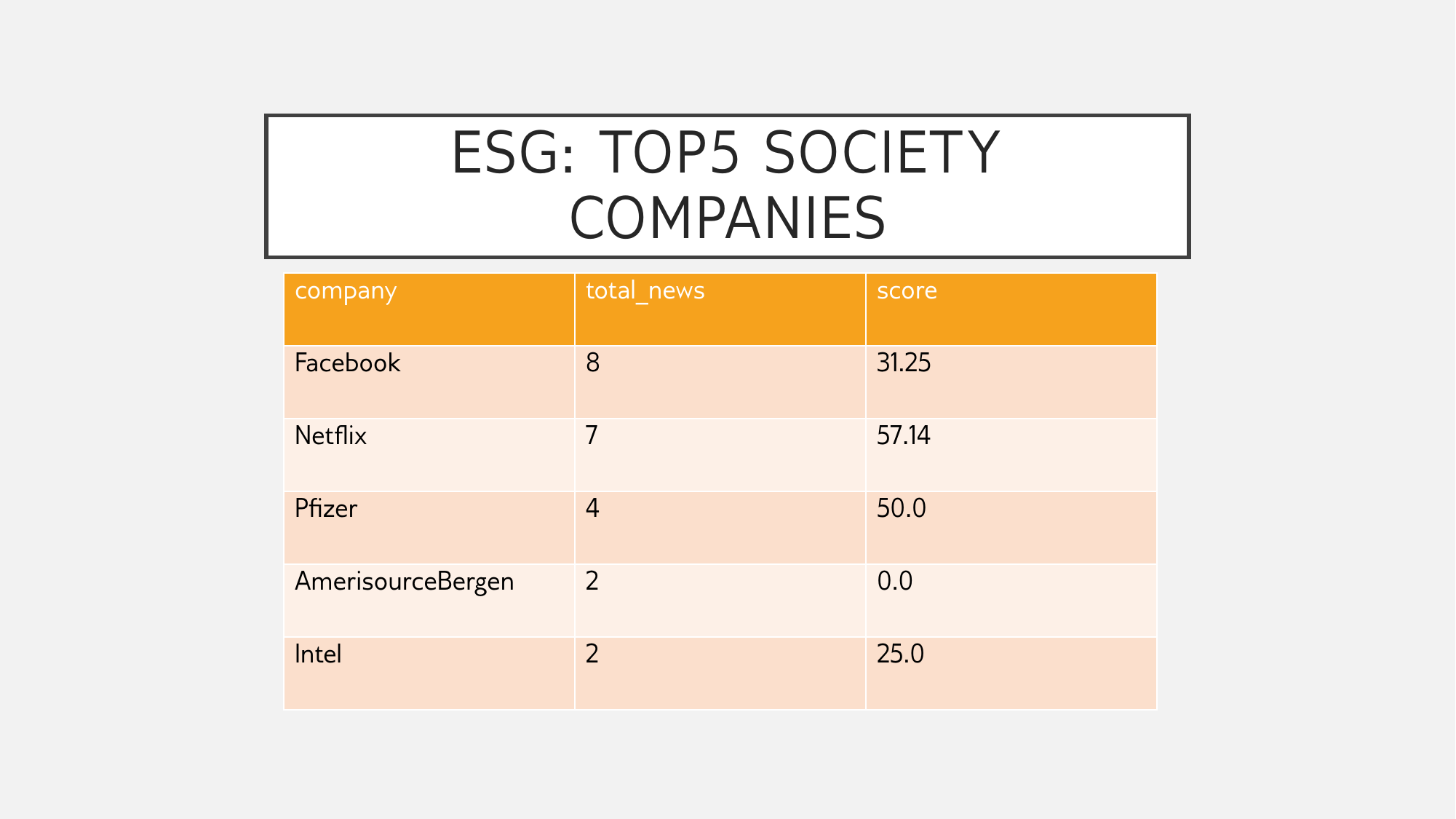

# ESG: Top5 Society companies
| company | total\_news | score |
| --- | --- | --- |
| Facebook | 8 | 31.25 |
| Netflix | 7 | 57.14 |
| Pfizer | 4 | 50.0 |
| AmerisourceBergen | 2 | 0.0 |
| Intel | 2 | 25.0 |